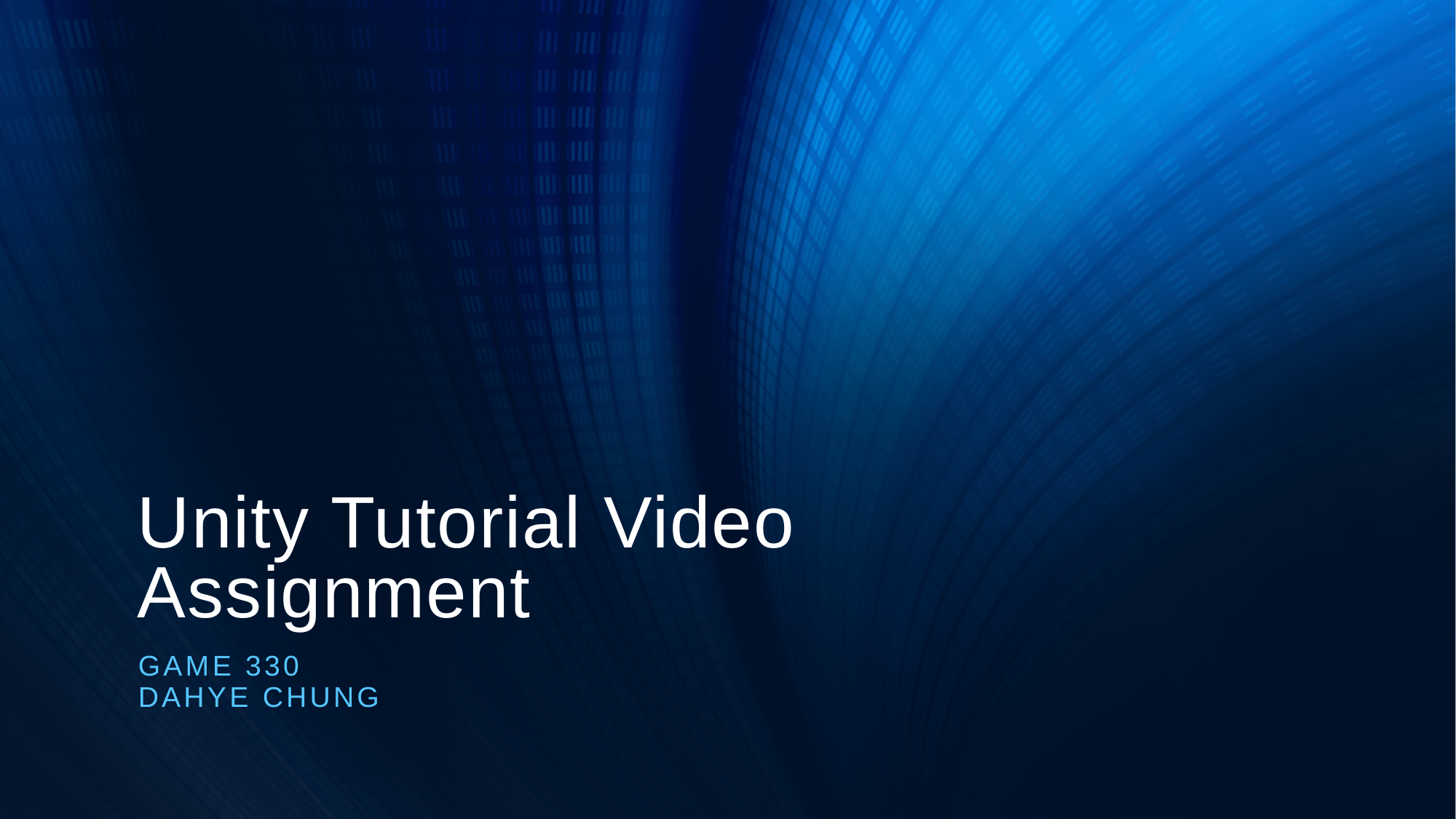

# Unity Tutorial Video Assignment
Game 330
Dahye Chung